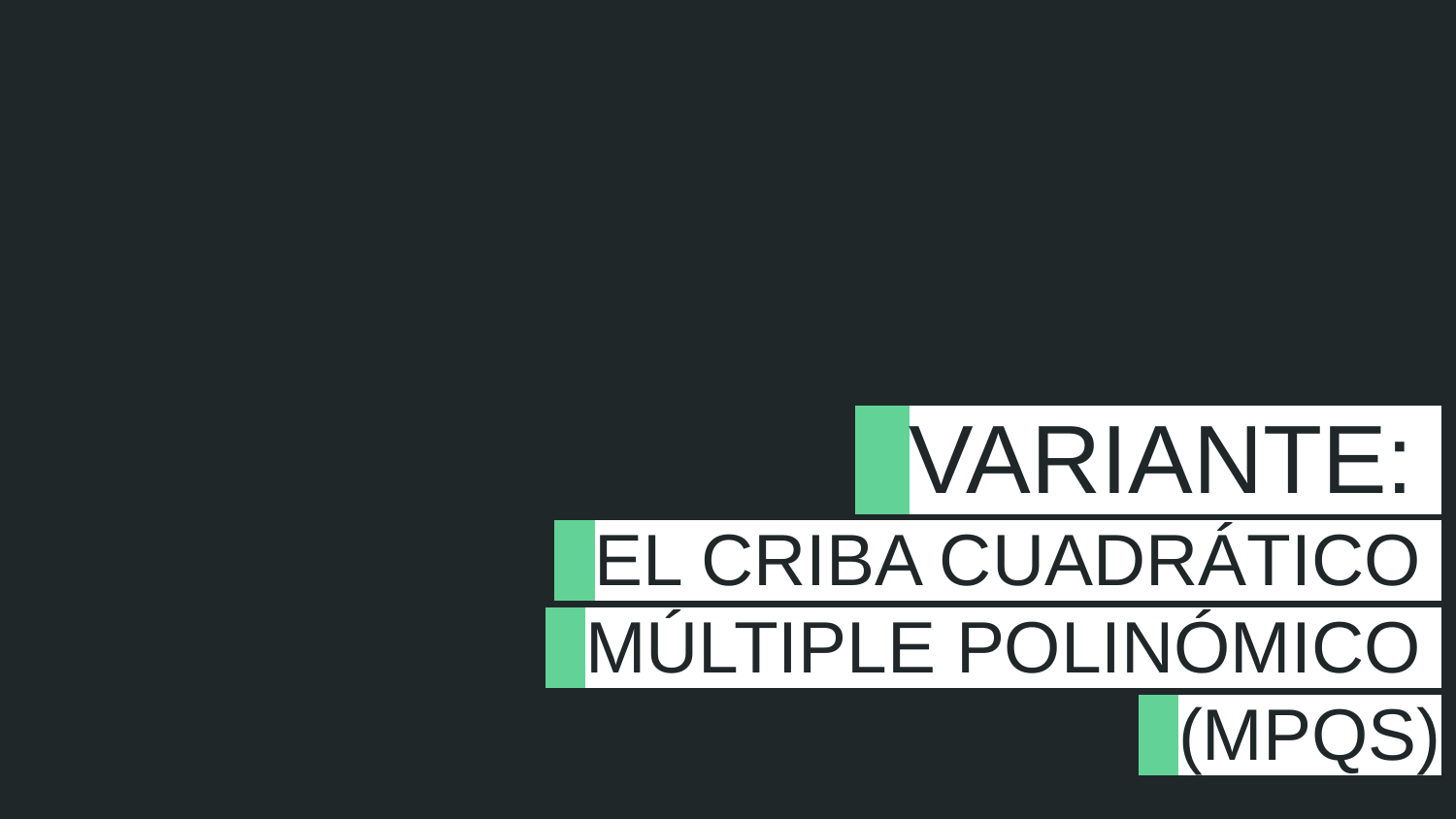

# VARIANTE:
  EL CRIBA CUADRÁTICO
  MÚLTIPLE POLINÓMICO
  (MPQS)
VARIANTE:
EL CRIBA CUADRÁTICO
MÚLTIPLE POLINÓMICO
(MPQS)